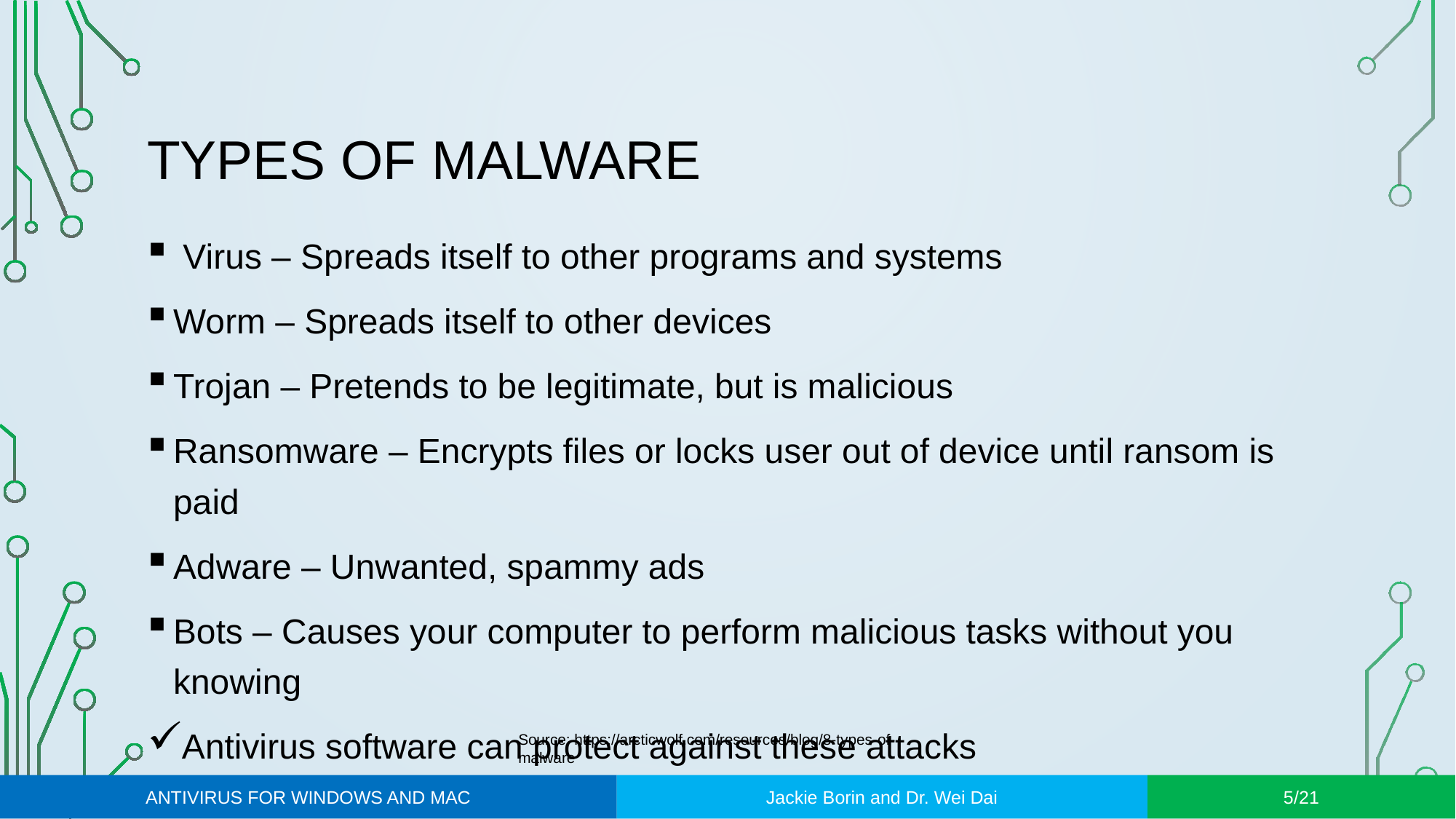

# Types of Malware
 Virus – Spreads itself to other programs and systems
Worm – Spreads itself to other devices
Trojan – Pretends to be legitimate, but is malicious
Ransomware – Encrypts files or locks user out of device until ransom is paid
Adware – Unwanted, spammy ads
Bots – Causes your computer to perform malicious tasks without you knowing
Antivirus software can protect against these attacks

Source: https://arcticwolf.com/resources/blog/8-types-of-malware

Antivirus for Windows and Mac
Jackie Borin and Dr. Wei Dai
5/21